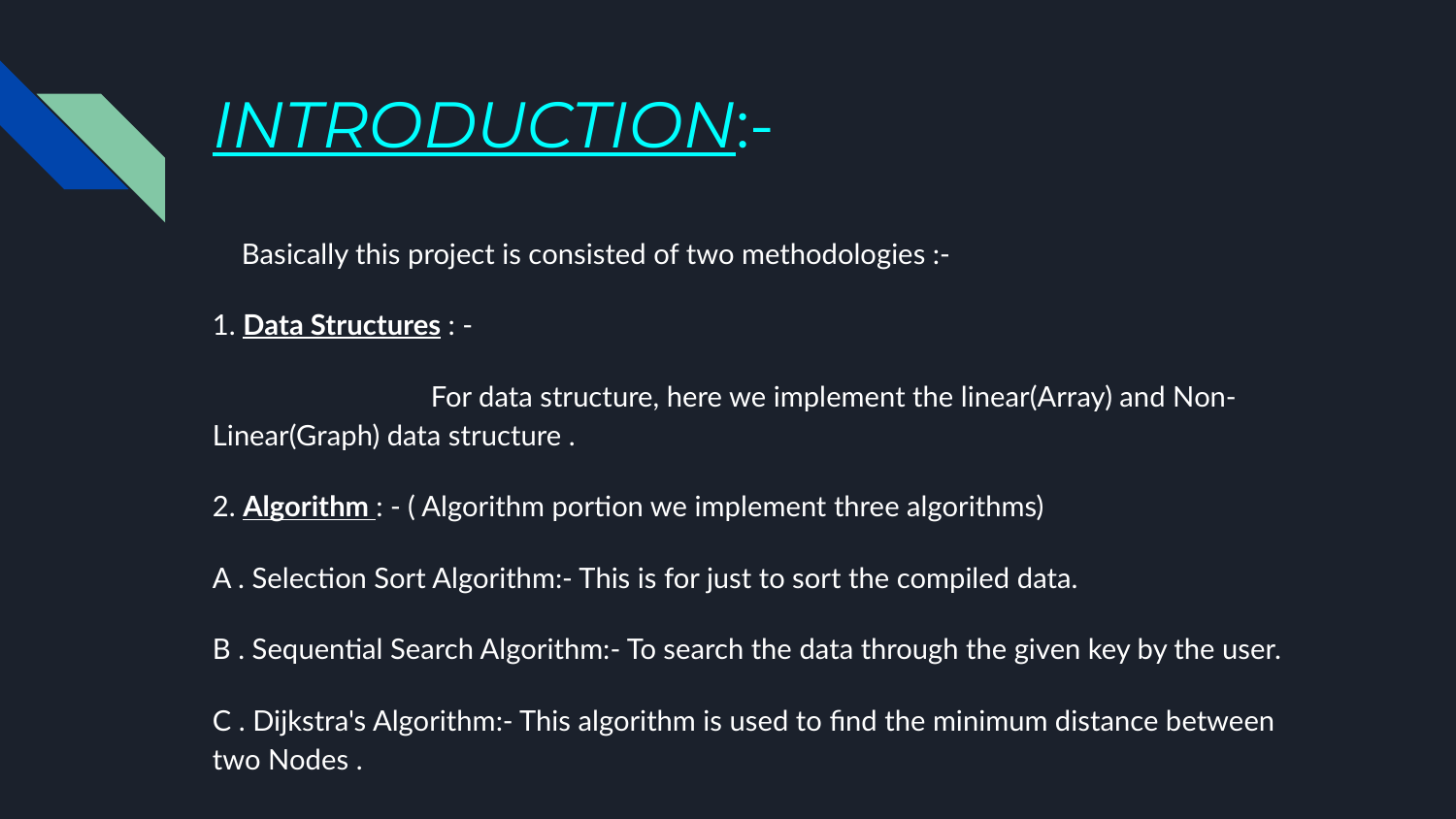

# INTRODUCTION:-

    Basically this project is consisted of two methodologies :-
1. Data Structures : -
                              For data structure, here we implement the linear(Array) and Non-Linear(Graph) data structure .
2. Algorithm : - ( Algorithm portion we implement three algorithms)
A . Selection Sort Algorithm:- This is for just to sort the compiled data.
B . Sequential Search Algorithm:- To search the data through the given key by the user.
C . Dijkstra's Algorithm:- This algorithm is used to find the minimum distance between two Nodes .